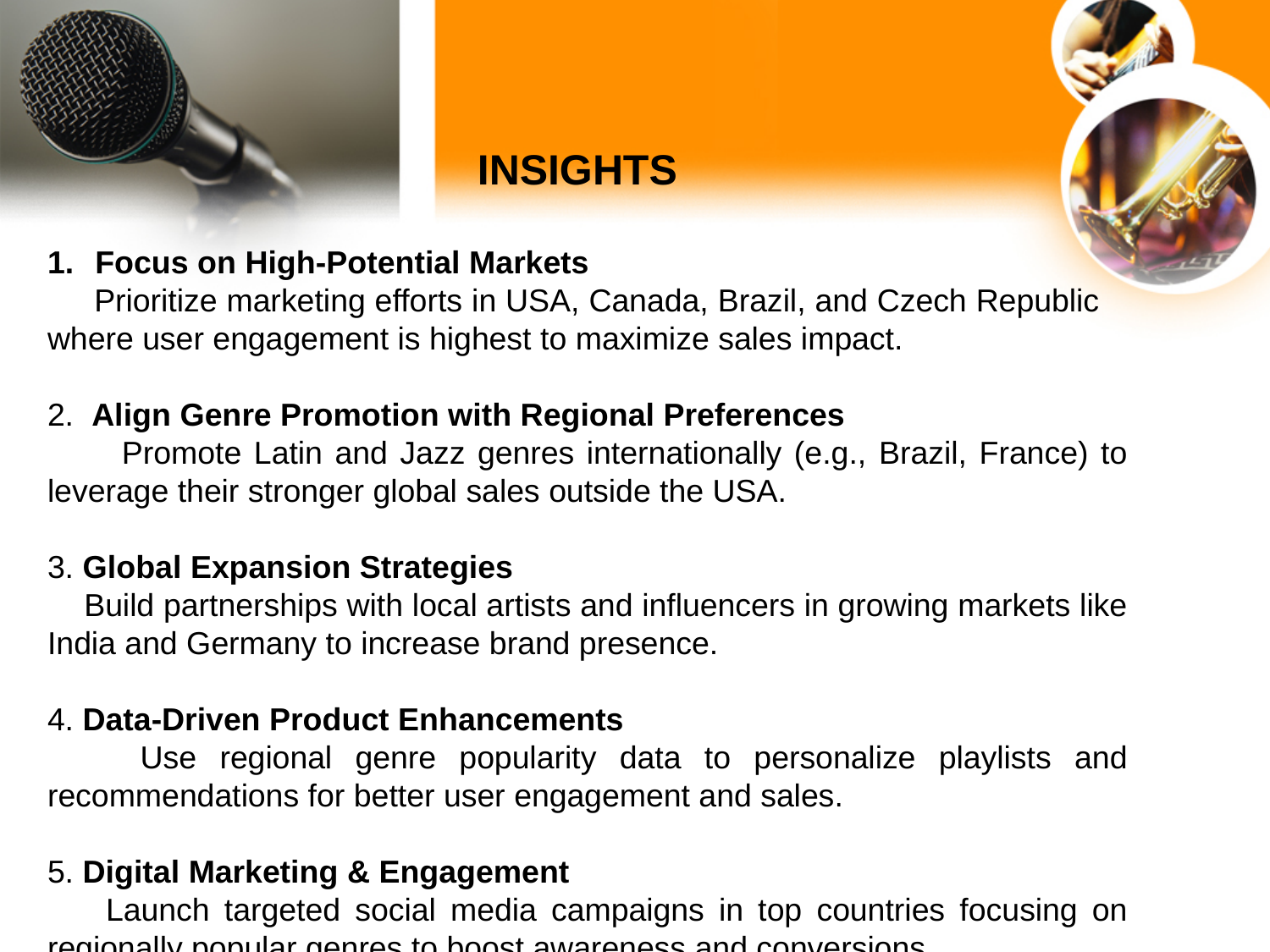

INSIGHTS
Focus on High-Potential Markets
     Prioritize marketing efforts in USA, Canada, Brazil, and Czech Republic    where user engagement is highest to maximize sales impact.

2.  Align Genre Promotion with Regional Preferences
      Promote Latin and Jazz genres internationally (e.g., Brazil, France) to leverage their stronger global sales outside the USA.

3. Global Expansion Strategies
    Build partnerships with local artists and influencers in growing markets like India and Germany to increase brand presence.

4. Data-Driven Product Enhancements
    Use regional genre popularity data to personalize playlists and recommendations for better user engagement and sales.

5. Digital Marketing & Engagement
    Launch targeted social media campaigns in top countries focusing on regionally popular genres to boost awareness and conversions.